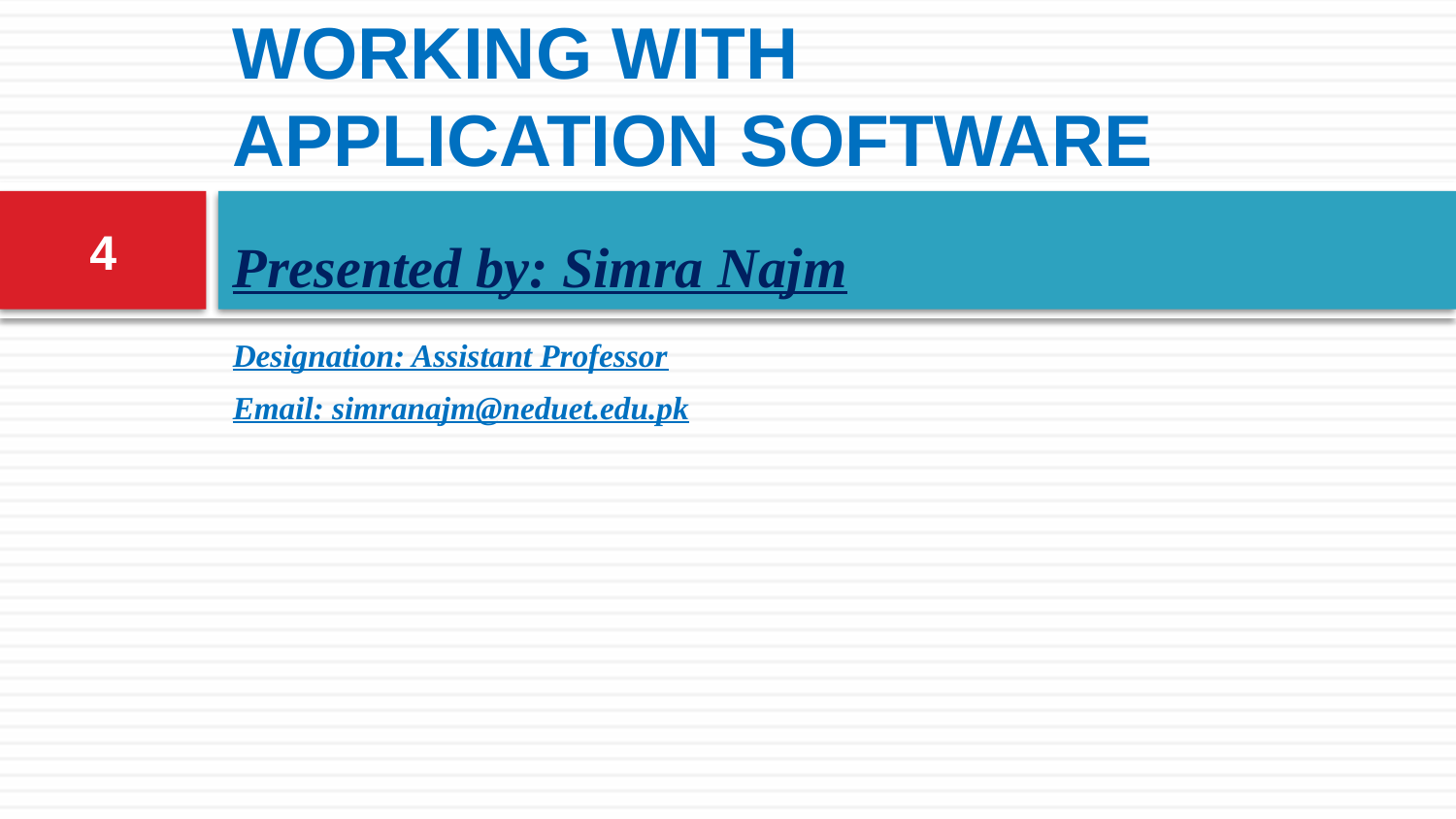

Working with application software
# Presented by: Simra Najm
4
Designation: Assistant Professor
Email: simranajm@neduet.edu.pk